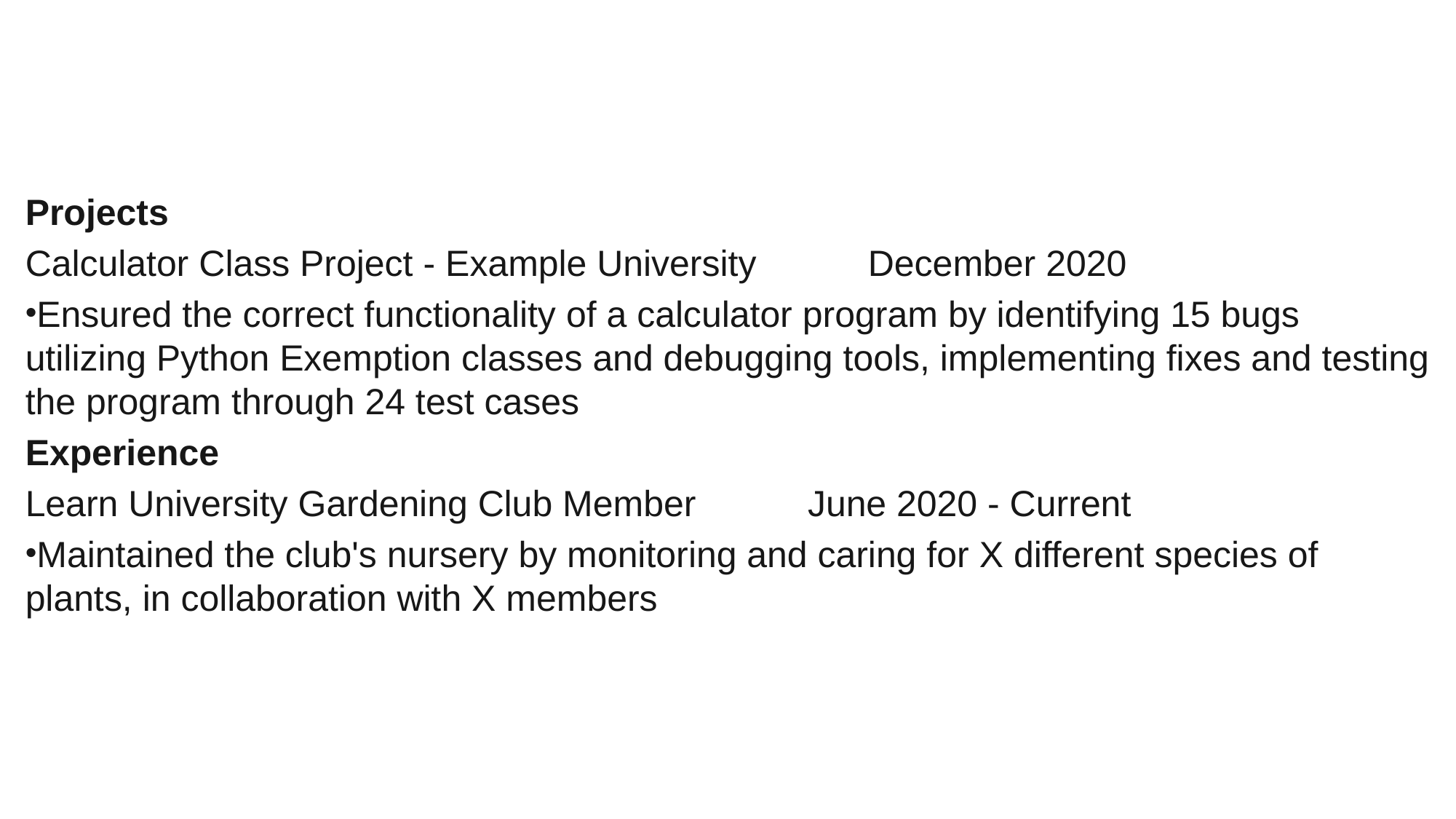

Projects
Calculator Class Project - Example University           December 2020
Ensured the correct functionality of a calculator program by identifying 15 bugs utilizing Python Exemption classes and debugging tools, implementing fixes and testing the program through 24 test cases
Experience
Learn University Gardening Club Member           June 2020 - Current
Maintained the club's nursery by monitoring and caring for X different species of plants, in collaboration with X members